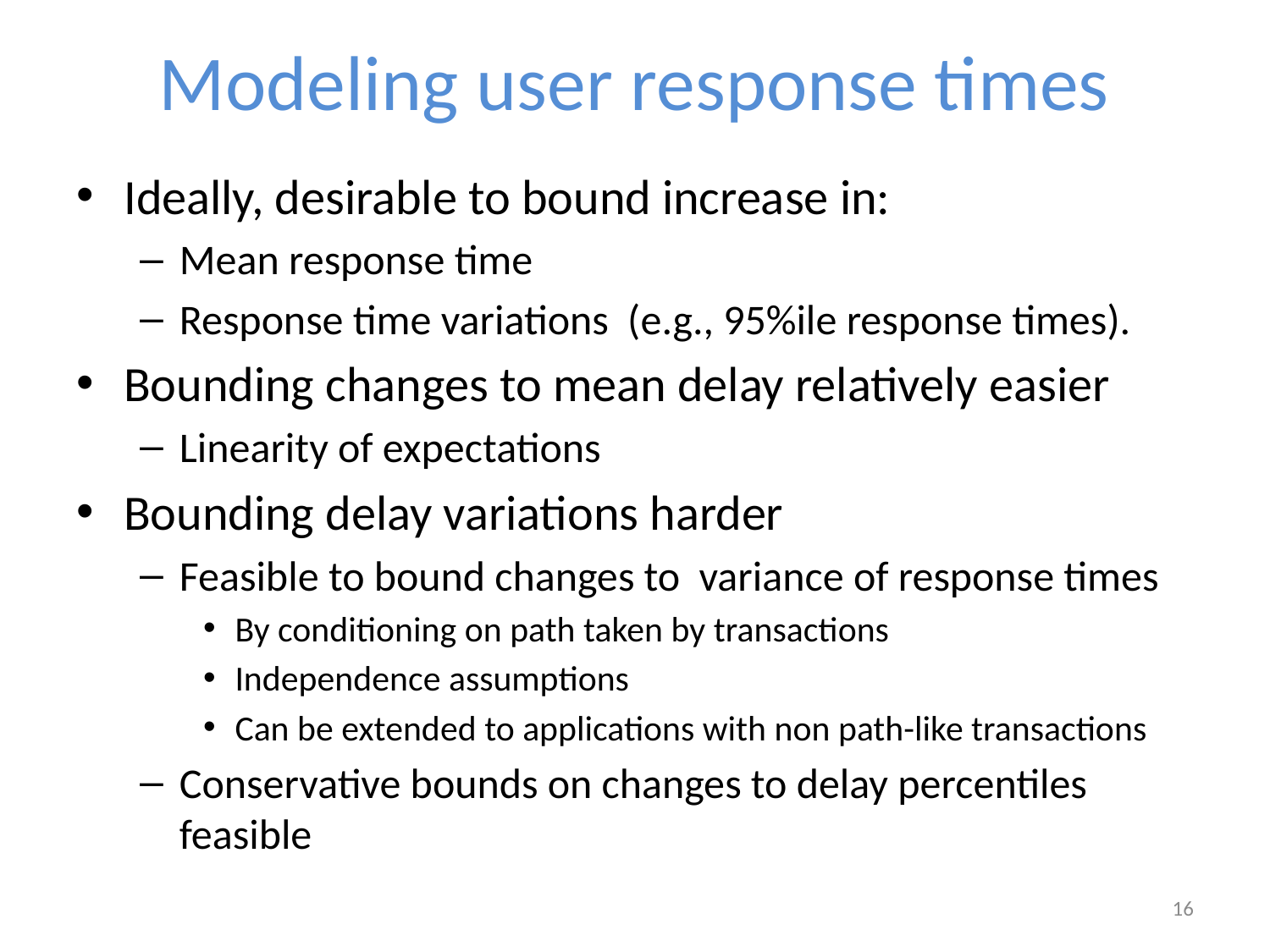

# Modeling user response times
Ideally, desirable to bound increase in:
Mean response time
Response time variations  (e.g., 95%ile response times).
Bounding changes to mean delay relatively easier
Linearity of expectations
Bounding delay variations harder
Feasible to bound changes to  variance of response times
By conditioning on path taken by transactions
Independence assumptions
Can be extended to applications with non path-like transactions
Conservative bounds on changes to delay percentiles  feasible
16